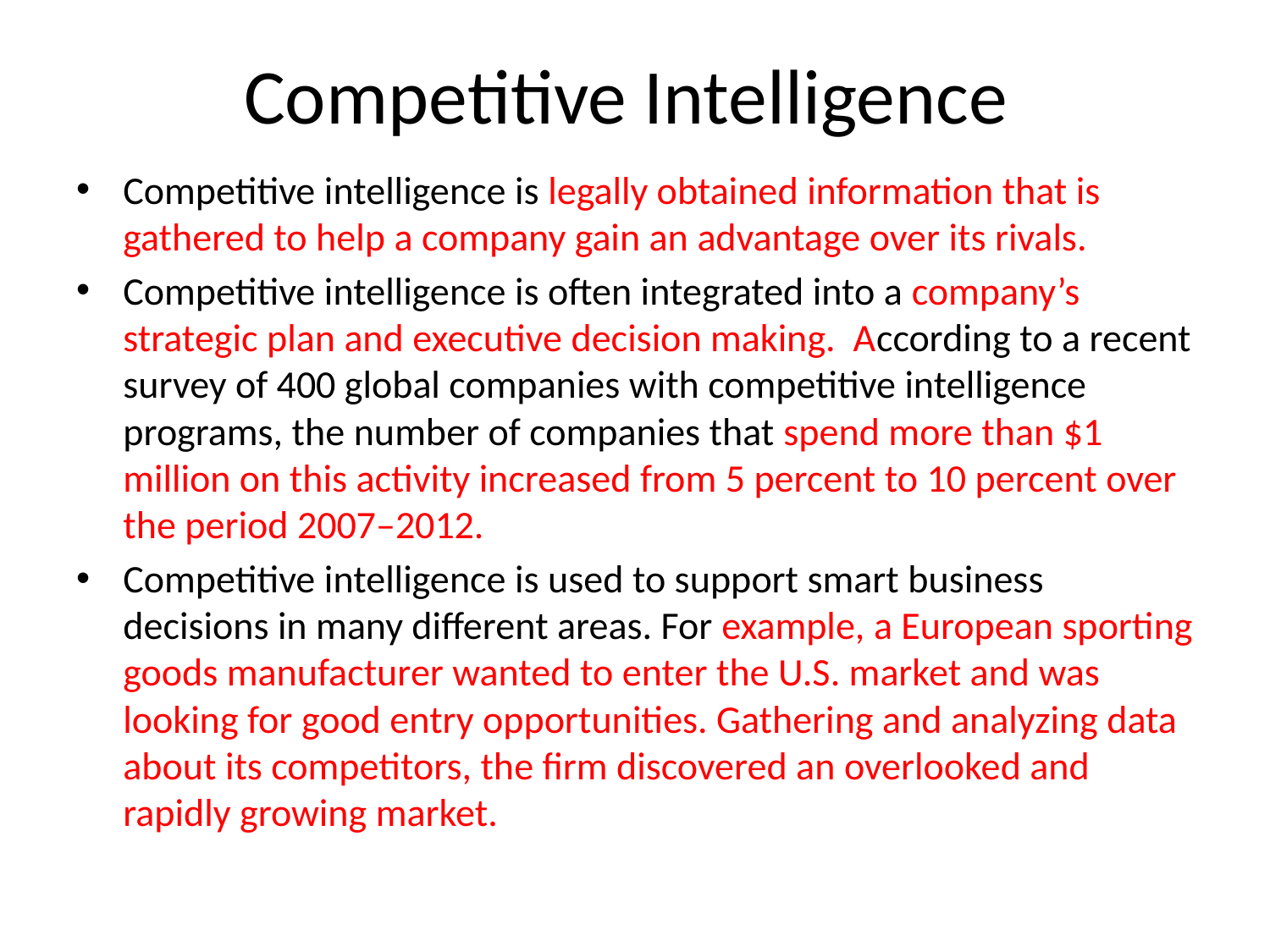

# Competitive Intelligence
Competitive intelligence is legally obtained information that is gathered to help a company gain an advantage over its rivals.
Competitive intelligence is often integrated into a company’s strategic plan and executive decision making.  According to a recent survey of 400 global companies with competitive intelligence programs, the number of companies that spend more than $1 million on this activity increased from 5 percent to 10 percent over the period 2007–2012.
Competitive intelligence is used to support smart business decisions in many different areas. For example, a European sporting goods manufacturer wanted to enter the U.S. market and was looking for good entry opportunities. Gathering and analyzing data about its competitors, the firm discovered an overlooked and rapidly growing market.